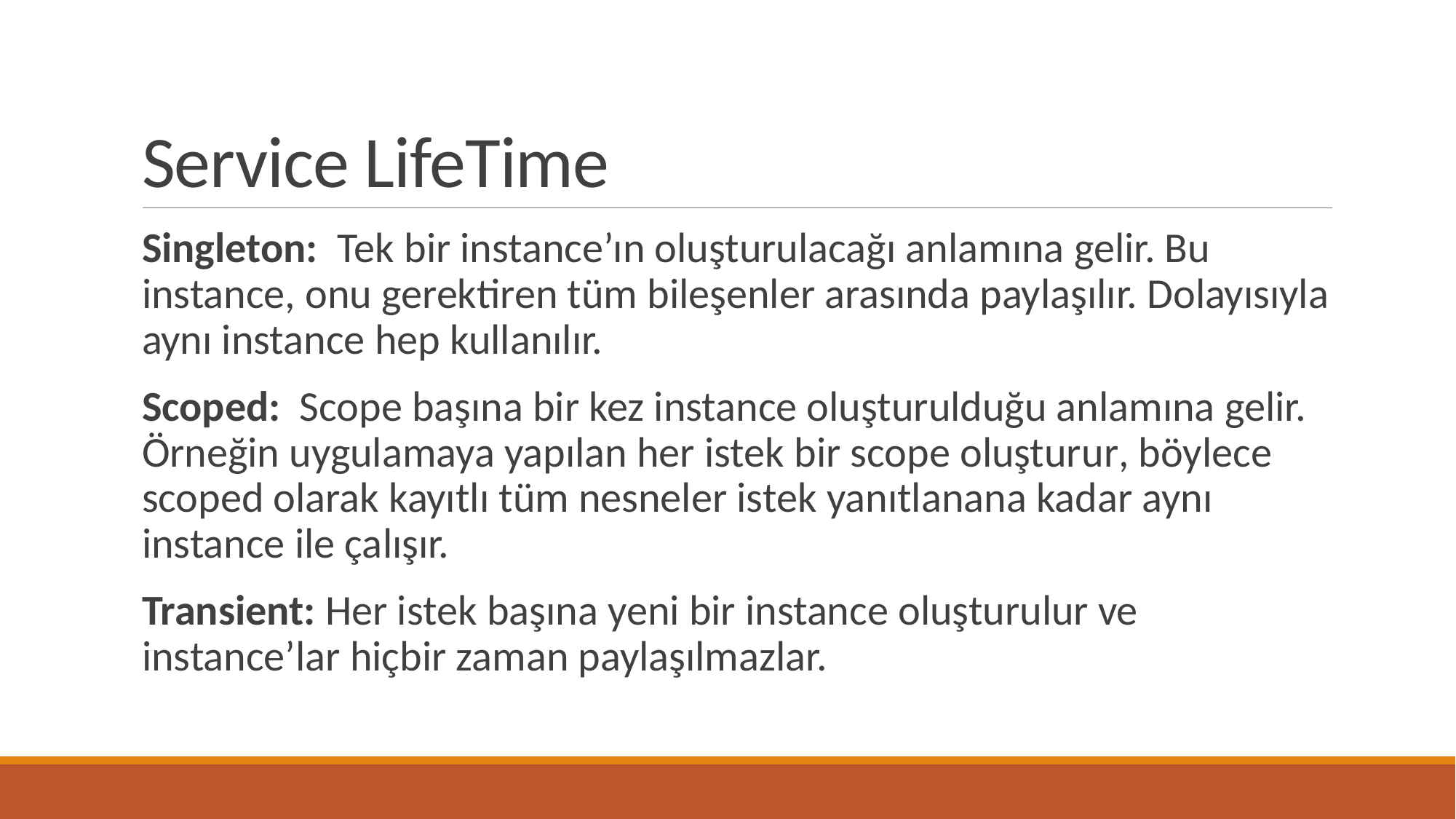

# Service LifeTime
Singleton:  Tek bir instance’ın oluşturulacağı anlamına gelir. Bu instance, onu gerektiren tüm bileşenler arasında paylaşılır. Dolayısıyla aynı instance hep kullanılır.
Scoped:  Scope başına bir kez instance oluşturulduğu anlamına gelir. Örneğin uygulamaya yapılan her istek bir scope oluşturur, böylece scoped olarak kayıtlı tüm nesneler istek yanıtlanana kadar aynı instance ile çalışır.
Transient: Her istek başına yeni bir instance oluşturulur ve instance’lar hiçbir zaman paylaşılmazlar.